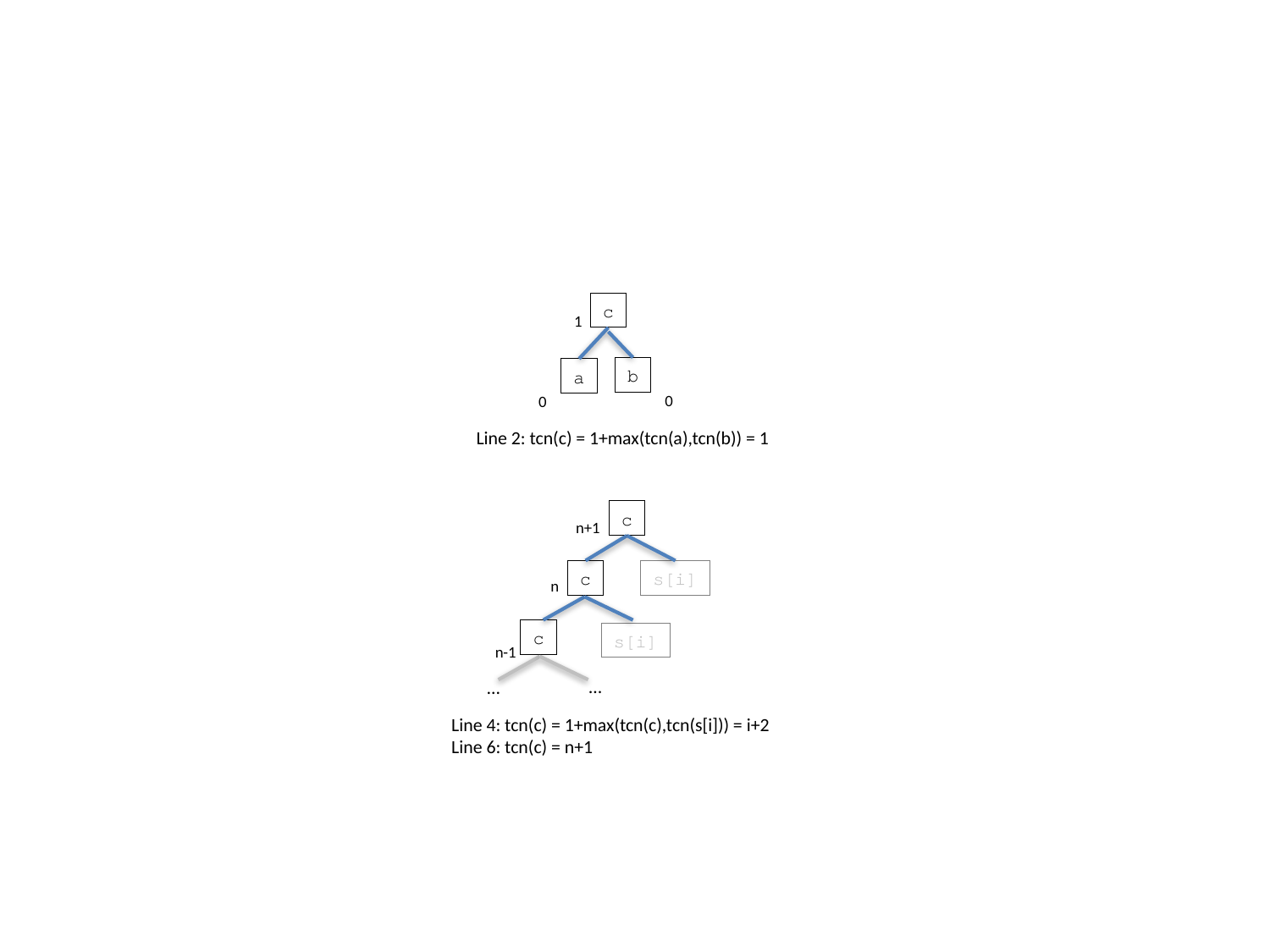

c
1
b
a
0
0
Line 2: tcn(c) = 1+max(tcn(a),tcn(b)) = 1
c
n+1
c
s[i]
n
c
s[i]
n-1
…
…
Line 4: tcn(c) = 1+max(tcn(c),tcn(s[i])) = i+2
Line 6: tcn(c) = n+1